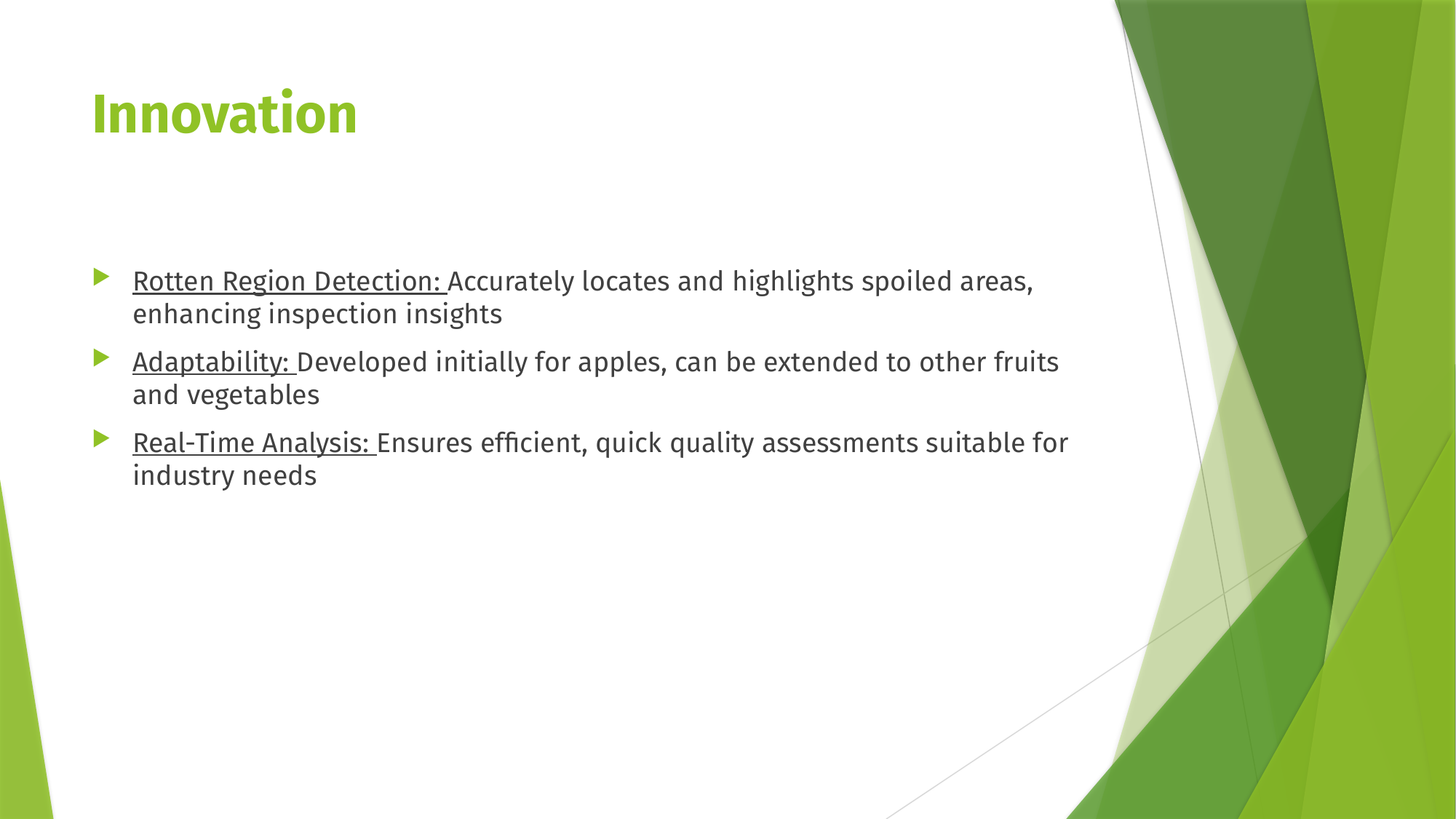

# Innovation
Rotten Region Detection: Accurately locates and highlights spoiled areas, enhancing inspection insights
Adaptability: Developed initially for apples, can be extended to other fruits and vegetables
Real-Time Analysis: Ensures efficient, quick quality assessments suitable for industry needs